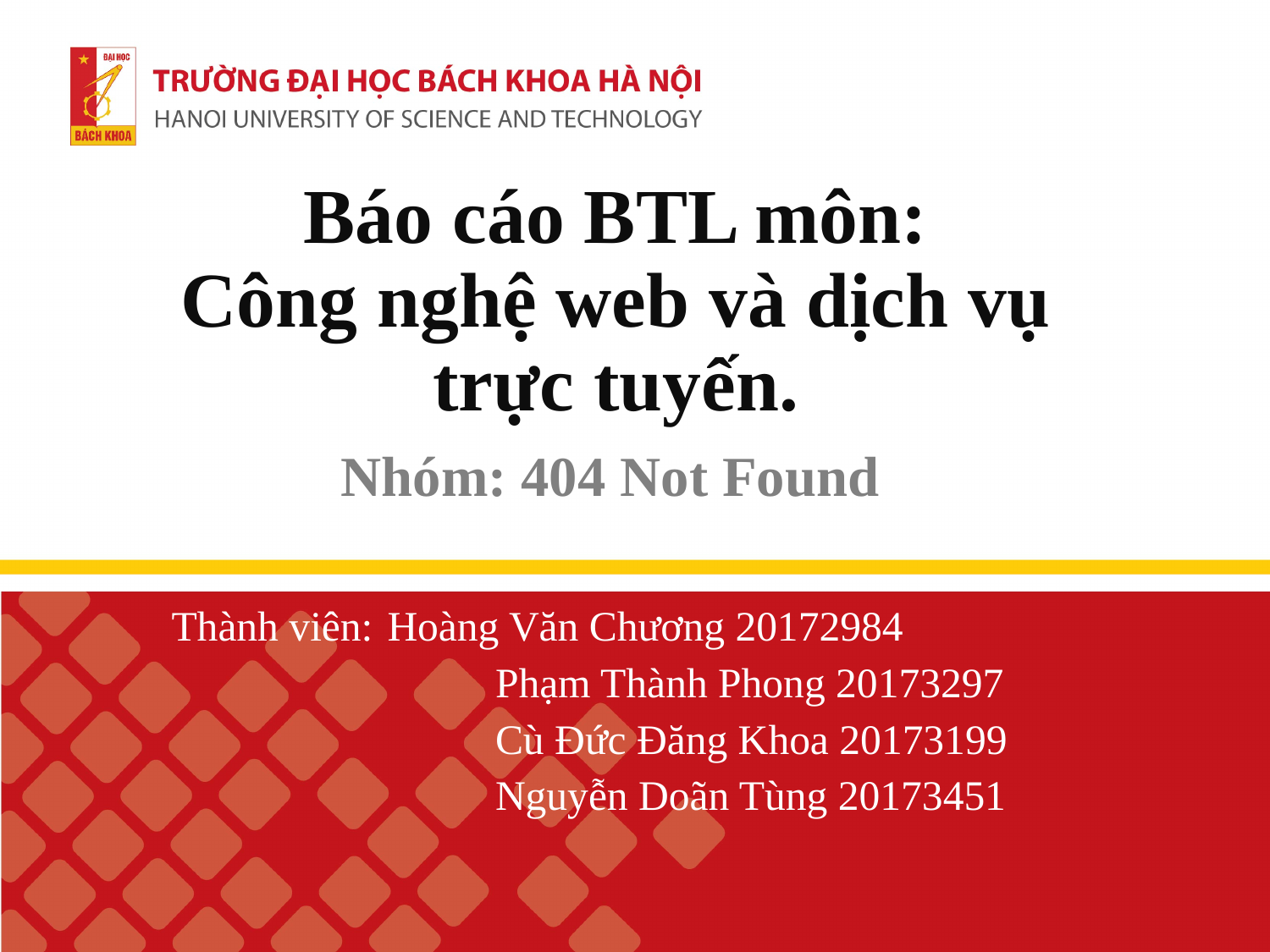

# Báo cáo BTL môn: Công nghệ web và dịch vụ trực tuyến.
Nhóm: 404 Not Found
Thành viên: 	Hoàng Văn Chương 20172984
			Phạm Thành Phong 20173297
			Cù Đức Đăng Khoa 20173199
			Nguyễn Doãn Tùng 20173451